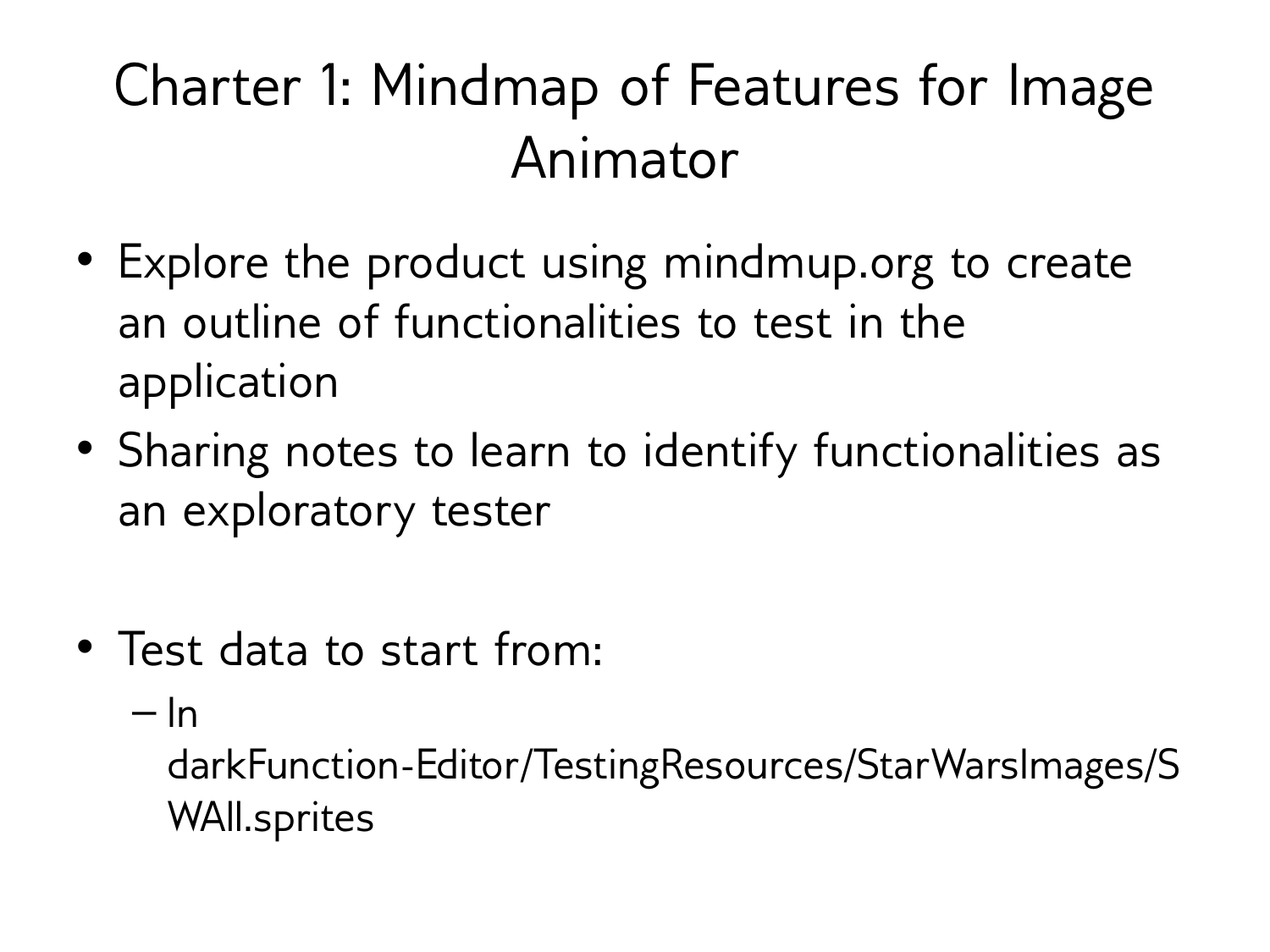

# Charter 1: Mindmap of Features for Image Animator
Explore the product using mindmup.org to create an outline of functionalities to test in the application
Sharing notes to learn to identify functionalities as an exploratory tester

Test data to start from:
In darkFunction-Editor/TestingResources/StarWarsImages/SWAll.sprites